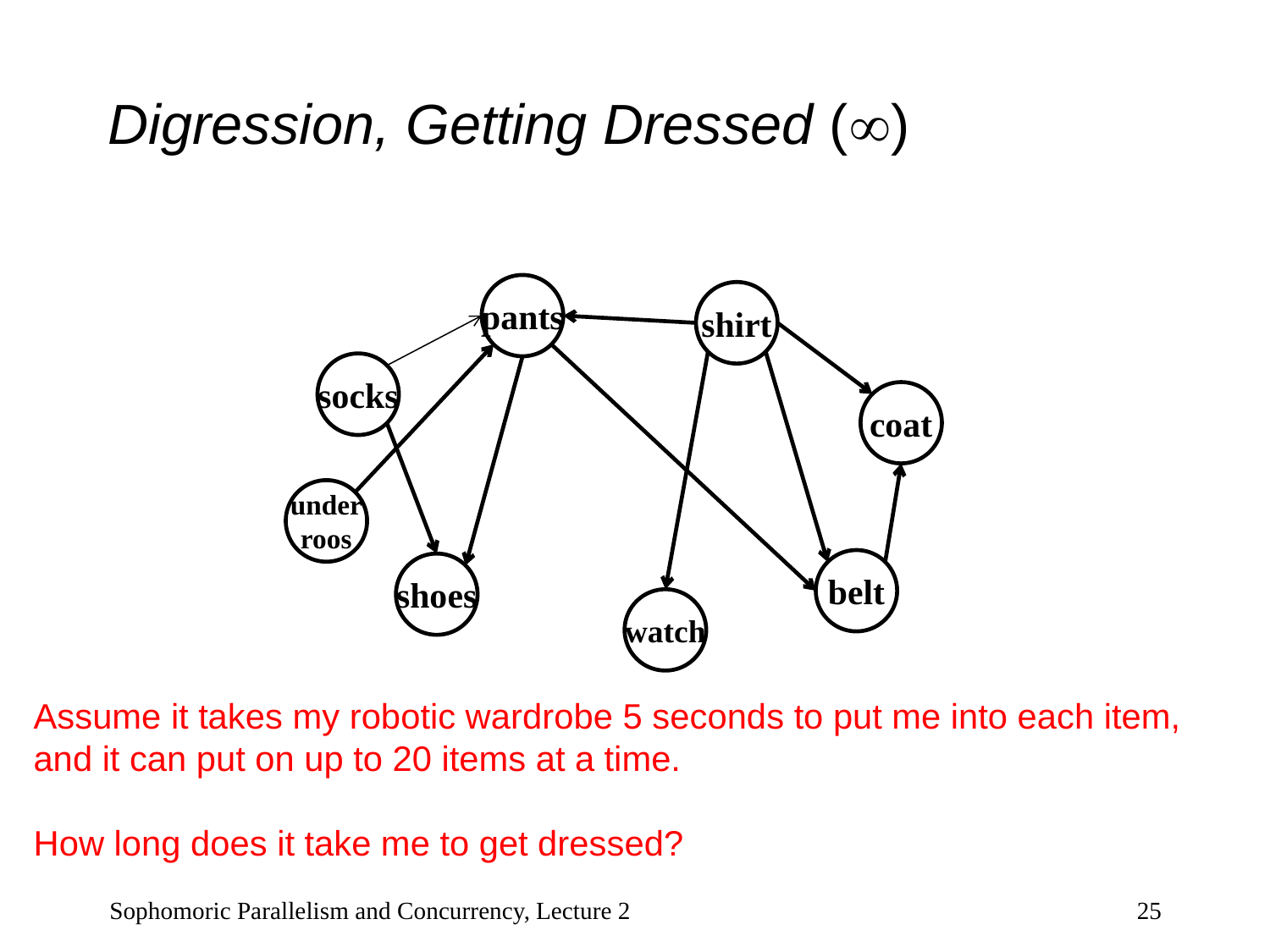

# Digression, Getting Dressed (∞)
pants
shirt
socks
coat
under
roos
belt
shoes
watch
Assume it takes my robotic wardrobe 5 seconds to put me into each item, and it can put on up to 20 items at a time.

How long does it take me to get dressed?
Sophomoric Parallelism and Concurrency, Lecture 2
25